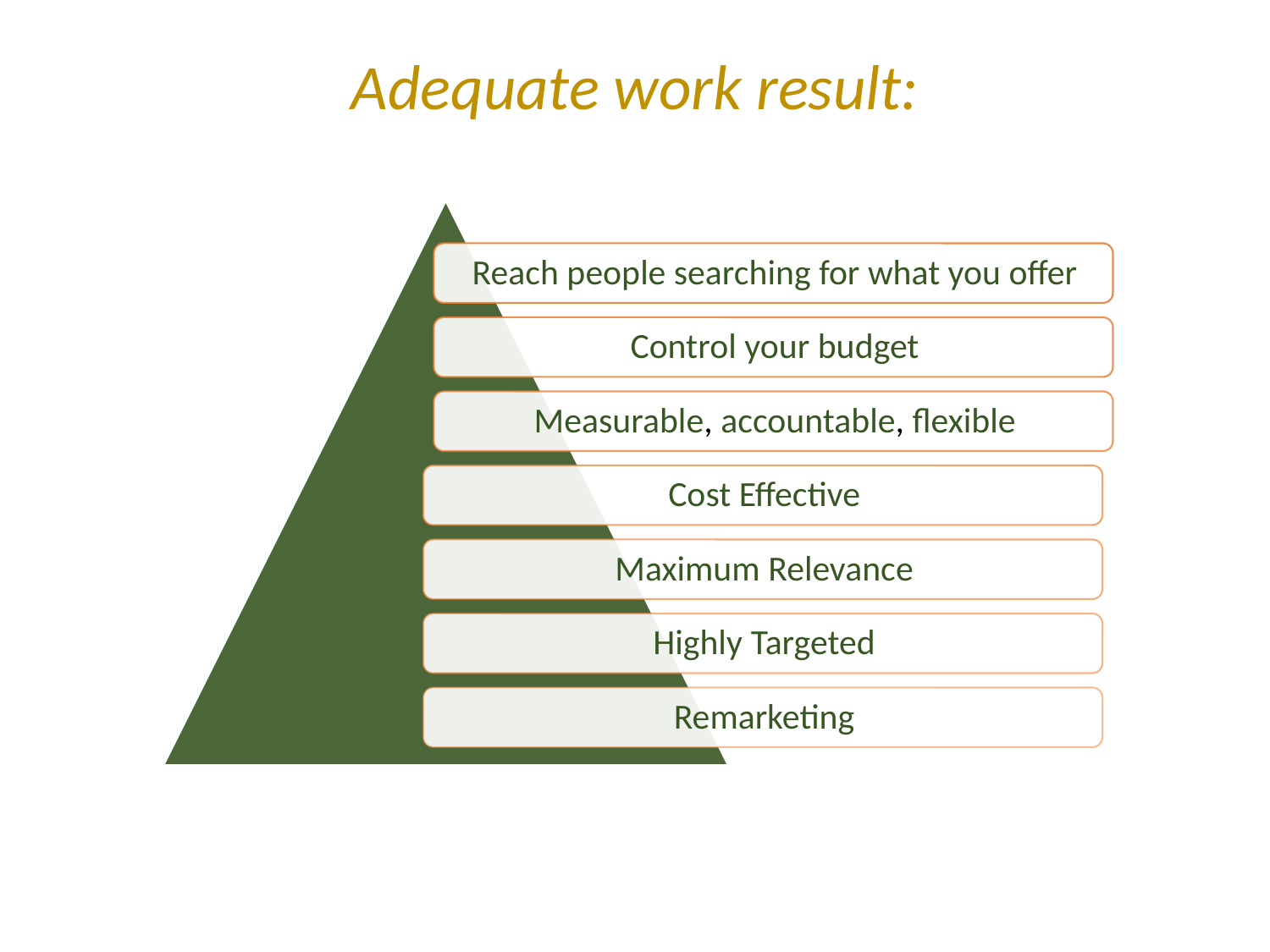

# Adequate work result:

Reach people searching for what you offer
Control your budget
Measurable, accountable, flexible
Cost Effective
Maximum Relevance
Highly Targeted
Remarketing